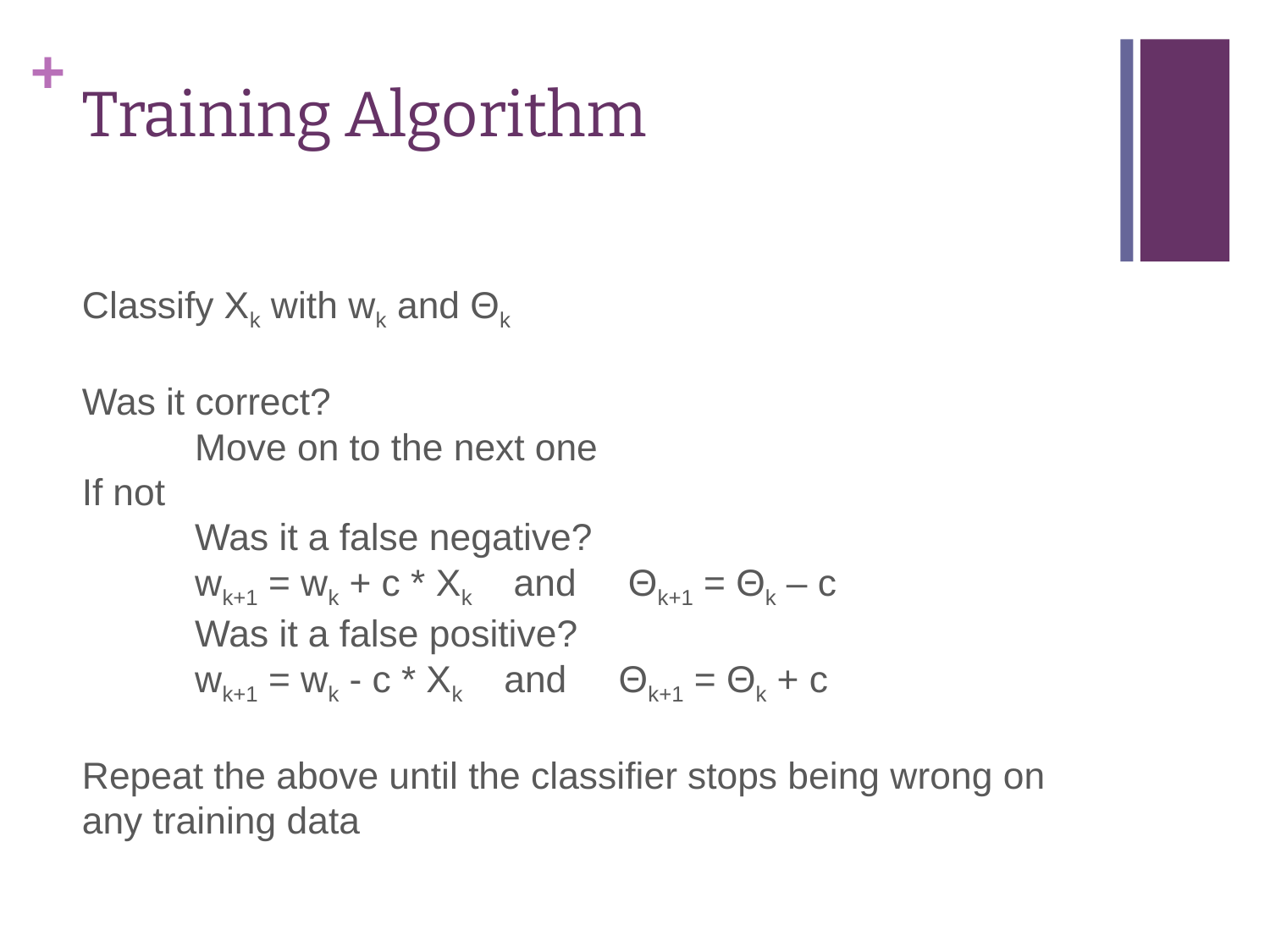

# Training Algorithm
Classify Xk with wk and Θk

Was it correct?
	Move on to the next one
If not
	Was it a false negative?
		wk+1 = wk + c * Xk    and     Θk+1 = Θk – c
	Was it a false positive?
		wk+1 = wk - c * Xk    and     Θk+1 = Θk + c

Repeat the above until the classifier stops being wrong on any training data